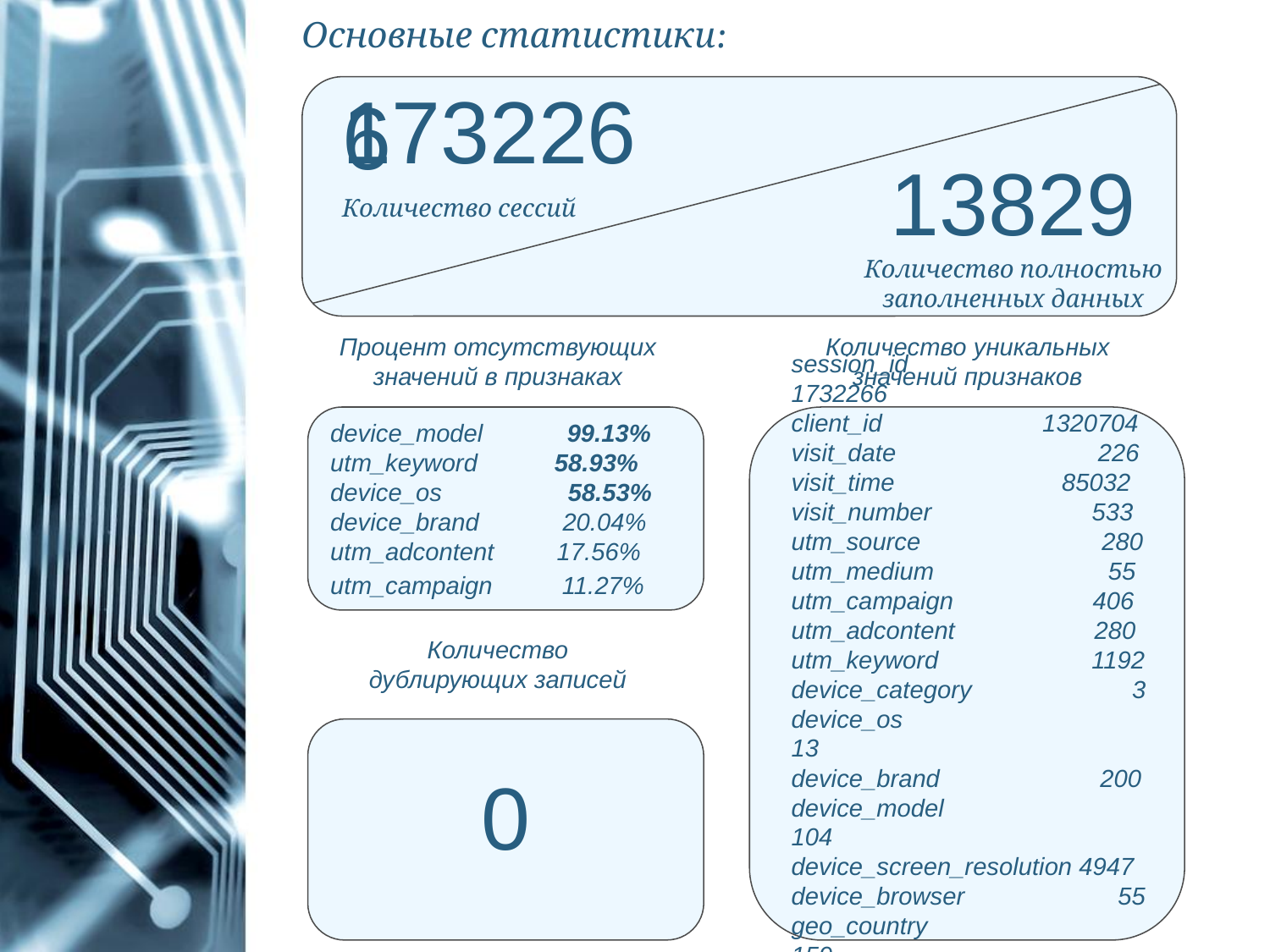

Основные статистики:

1732266

Количество сессий
13829
Количество полностью заполненных данных
Процент отсутствующих значений в признаках
Количество уникальных значений признаков
device_model            99.13%
utm_keyword           58.93%
device_os                  58.53%
device_brand            20.04%
utm_adcontent         17.56%
utm_campaign          11.27%
session_id                     1732266
client_id                       1320704
visit_date                             226
visit_time                        85032
visit_number                       533
utm_source                          280
utm_medium                         55
utm_campaign                    406
utm_adcontent                    280
utm_keyword                      1192
device_category                       3
device_os                                 13
device_brand                       200
device_model                        104
device_screen_resolution 4947
device_browser                      55
geo_country                          159
geo_city                              2389
Количество дублирующих записей
0